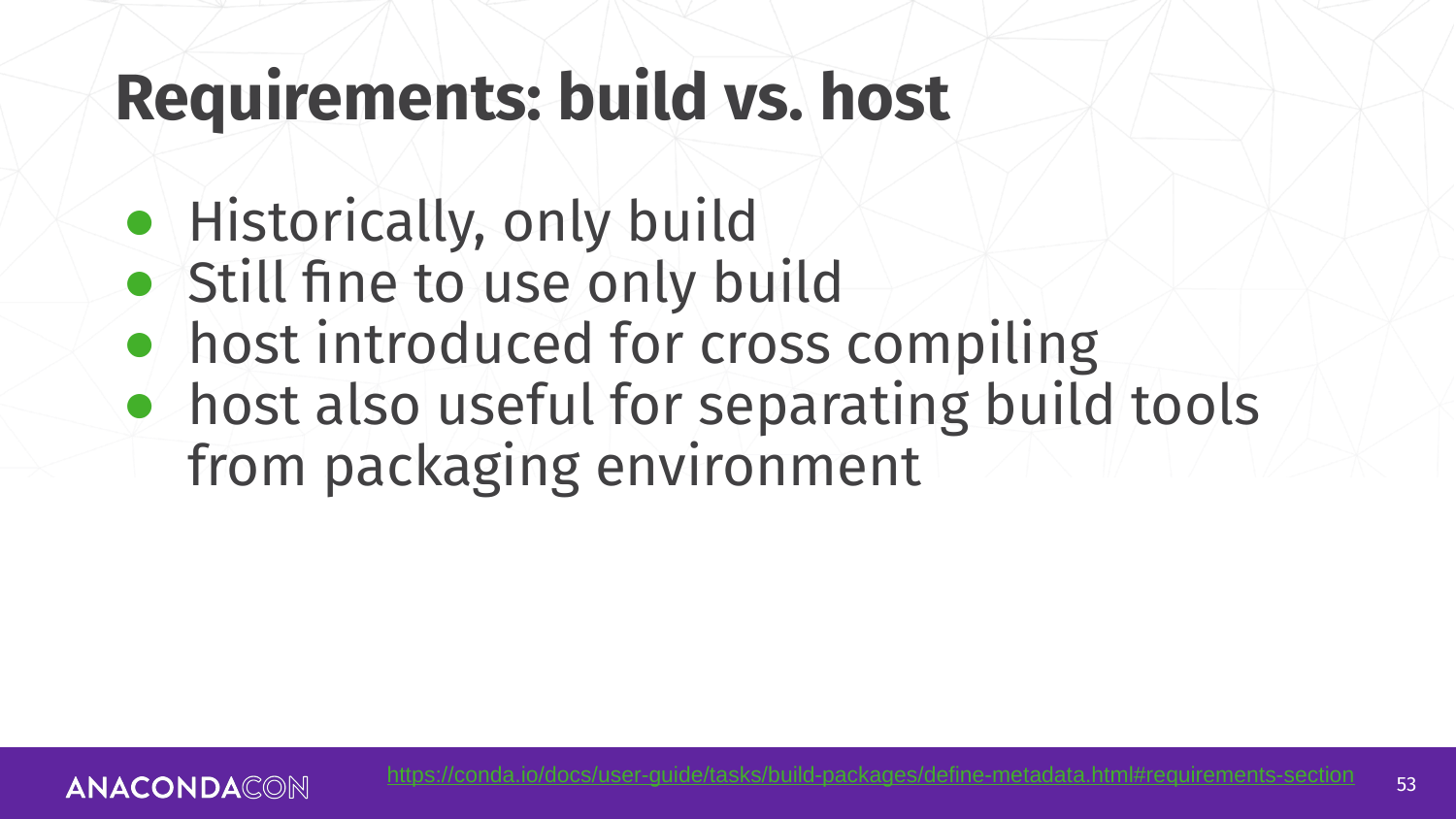

# Requirements: build vs. host
Historically, only build
Still fine to use only build
host introduced for cross compiling
host also useful for separating build tools from packaging environment
https://conda.io/docs/user-guide/tasks/build-packages/define-metadata.html#requirements-section
53